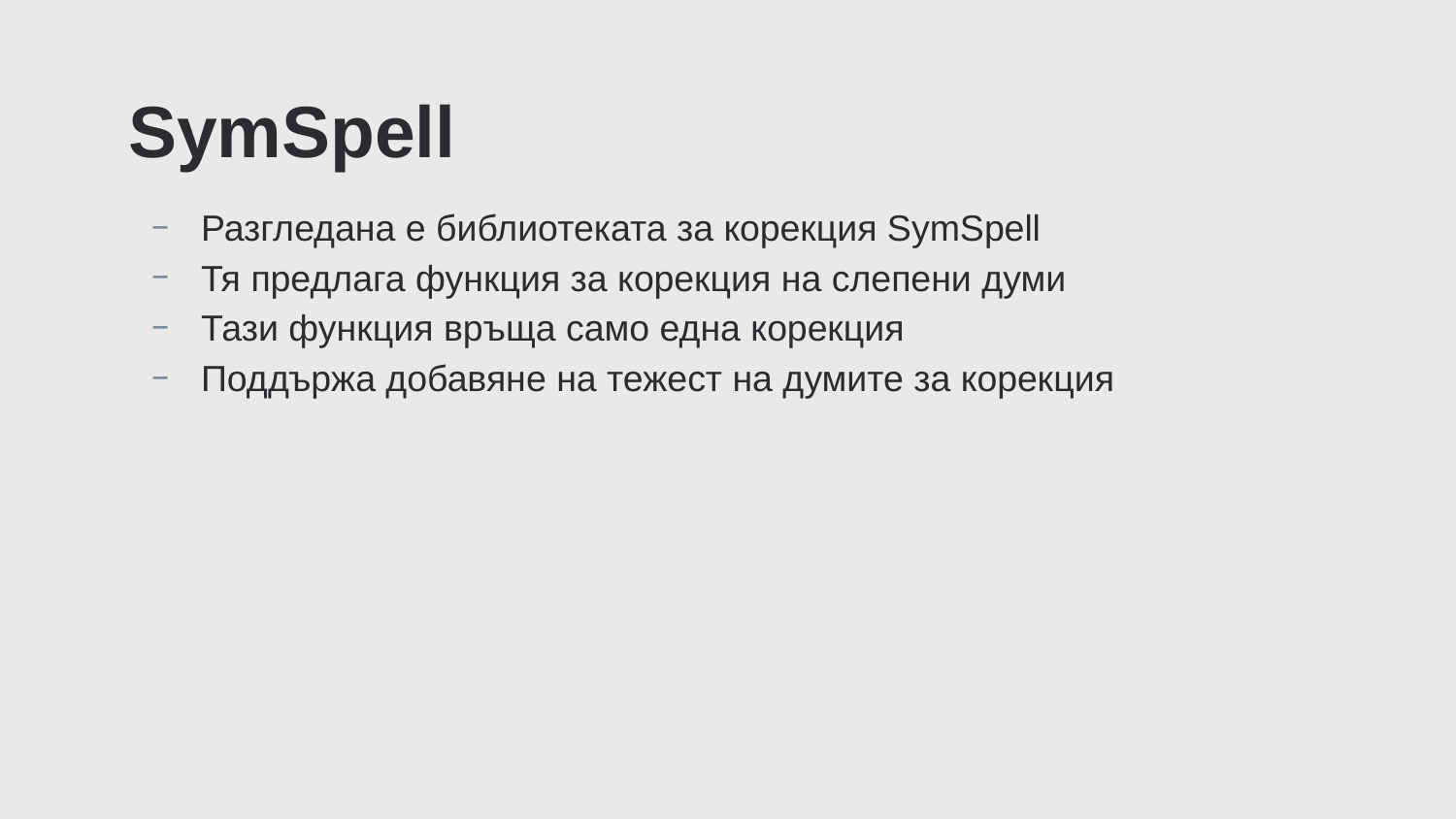

# SymSpell
Разгледана е библиотеката за корекция SymSpell
Тя предлага функция за корекция на слепени думи
Тази функция връща само една корекция
Поддържа добавяне на тежест на думите за корекция